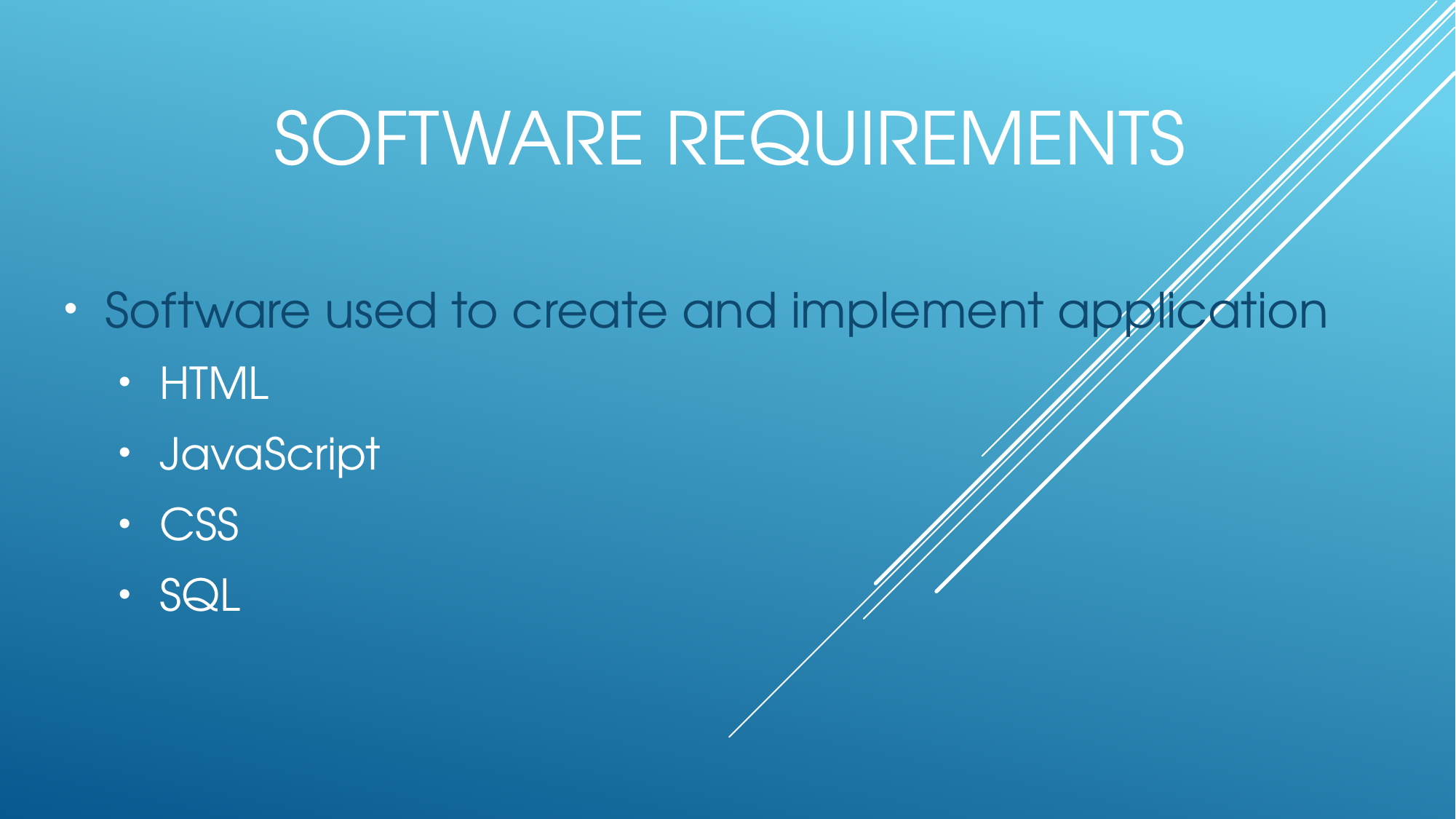

# Software requirements

Software used to create and implement application
HTML
JavaScript
CSS
SQL